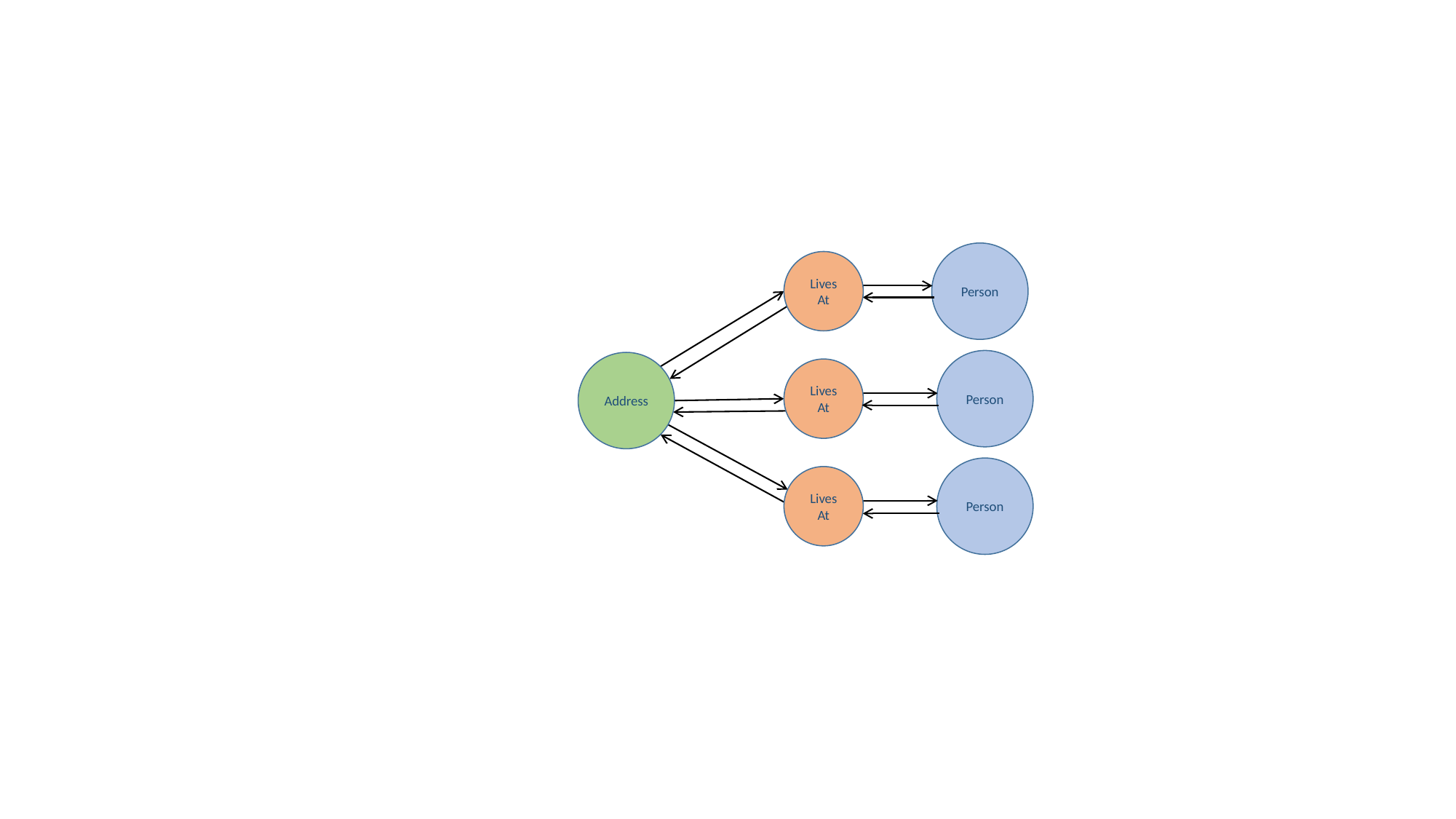

Person
LivesAt
Person
Address
LivesAt
Person
LivesAt